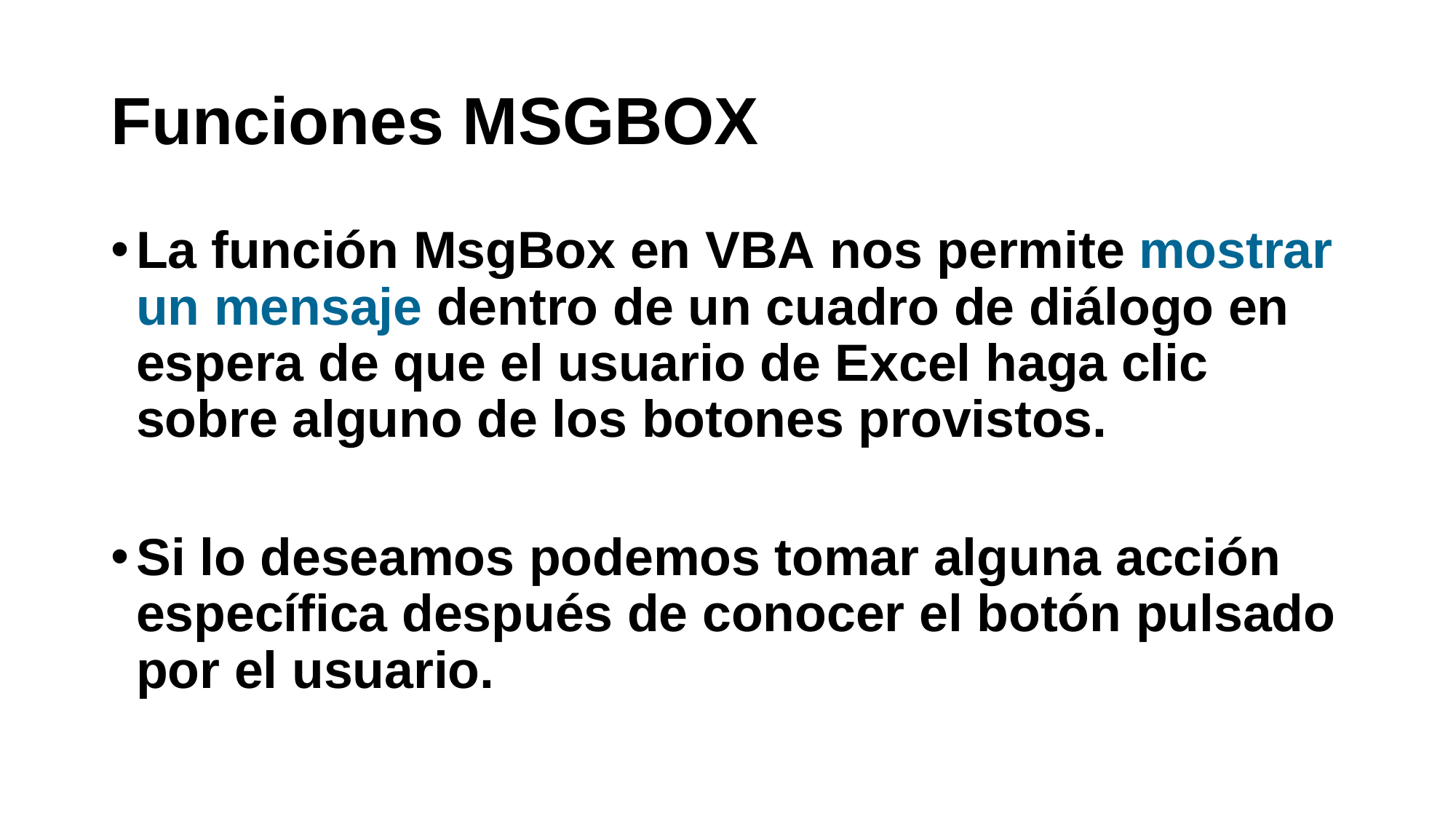

# Funciones MSGBOX
La función MsgBox en VBA nos permite mostrar un mensaje dentro de un cuadro de diálogo en espera de que el usuario de Excel haga clic sobre alguno de los botones provistos.

Si lo deseamos podemos tomar alguna acción específica después de conocer el botón pulsado por el usuario.